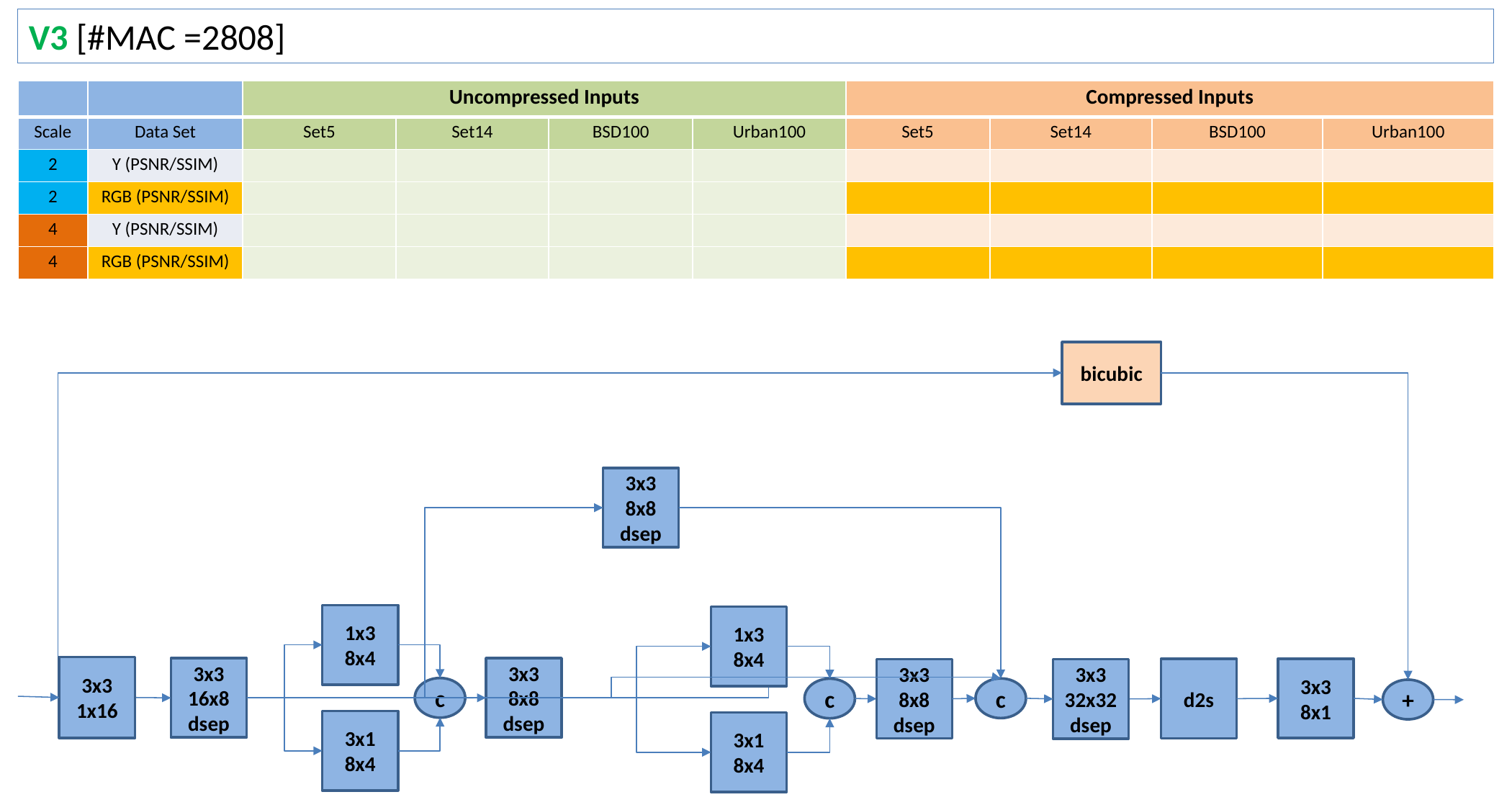

V3 [#MAC =2808]
|  |  | Uncompressed Inputs |  |  |  | Compressed Inputs |  |  |  |
| --- | --- | --- | --- | --- | --- | --- | --- | --- | --- |
| Scale | Data Set | Set5 | Set14 | BSD100 | Urban100 | Set5 | Set14 | BSD100 | Urban100 |
| 2 | Y (PSNR/SSIM) |  |  |  |  |  |  |  |  |
| 2 | RGB (PSNR/SSIM) |  |  |  |  |  |  |  |  |
| 4 | Y (PSNR/SSIM) |  |  |  |  |  |  |  |  |
| 4 | RGB (PSNR/SSIM) |  |  |  |  |  |  |  |  |
bicubic
3x3
8x8
dsep
1x3
8x4
1x3
8x4
3x3
1x16
3x3
16x8
dsep
3x3
8x8
dsep
3x3
8x1
d2s
3x3
8x8
dsep
3x3
32x32
dsep
c
c
c
+
3x1
8x4
3x1
8x4